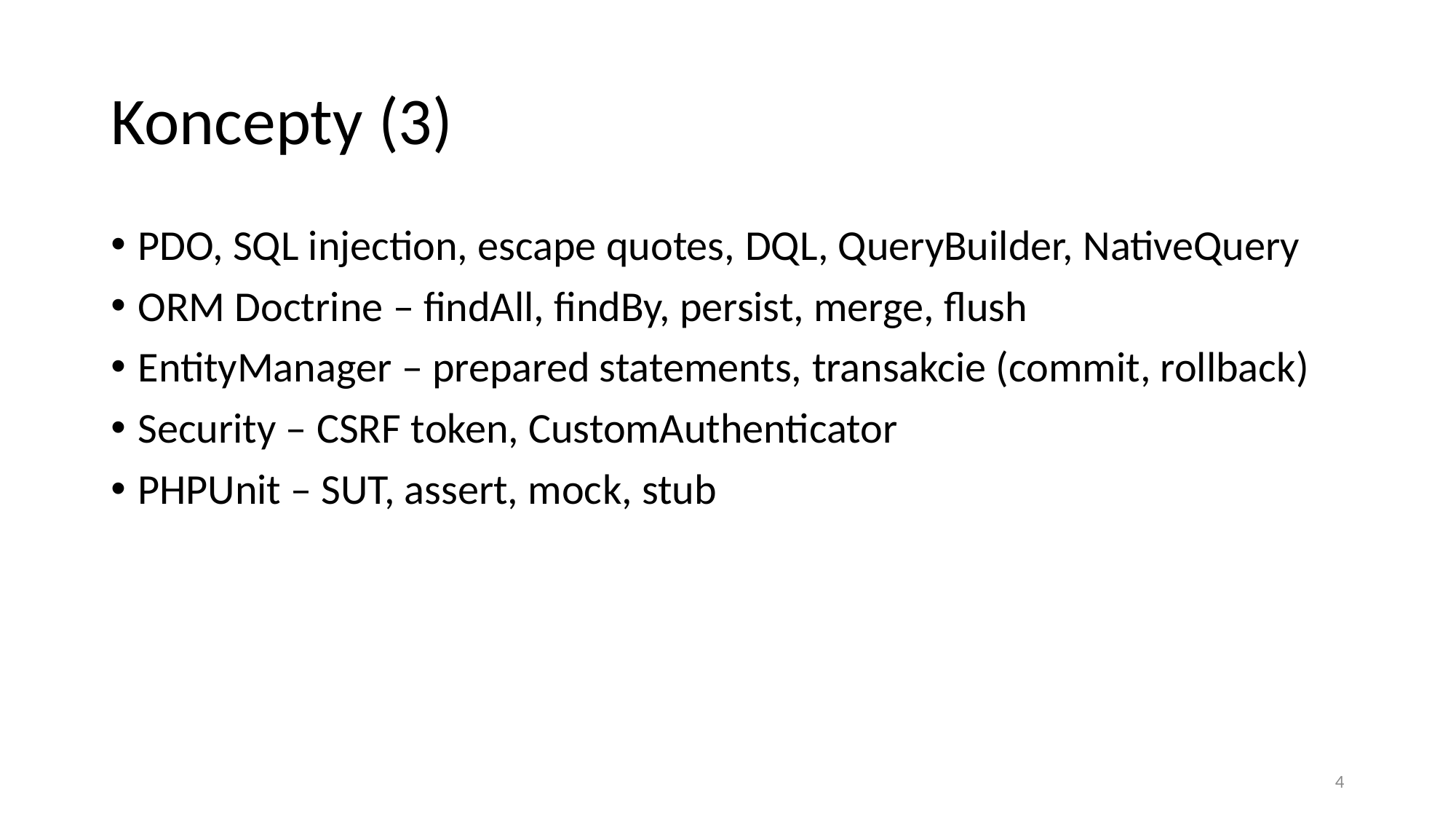

Koncepty (3)
PDO, SQL injection, escape quotes, DQL, QueryBuilder, NativeQuery
ORM Doctrine – findAll, findBy, persist, merge, flush
EntityManager – prepared statements, transakcie (commit, rollback)
Security – CSRF token, CustomAuthenticator
PHPUnit – SUT, assert, mock, stub

4